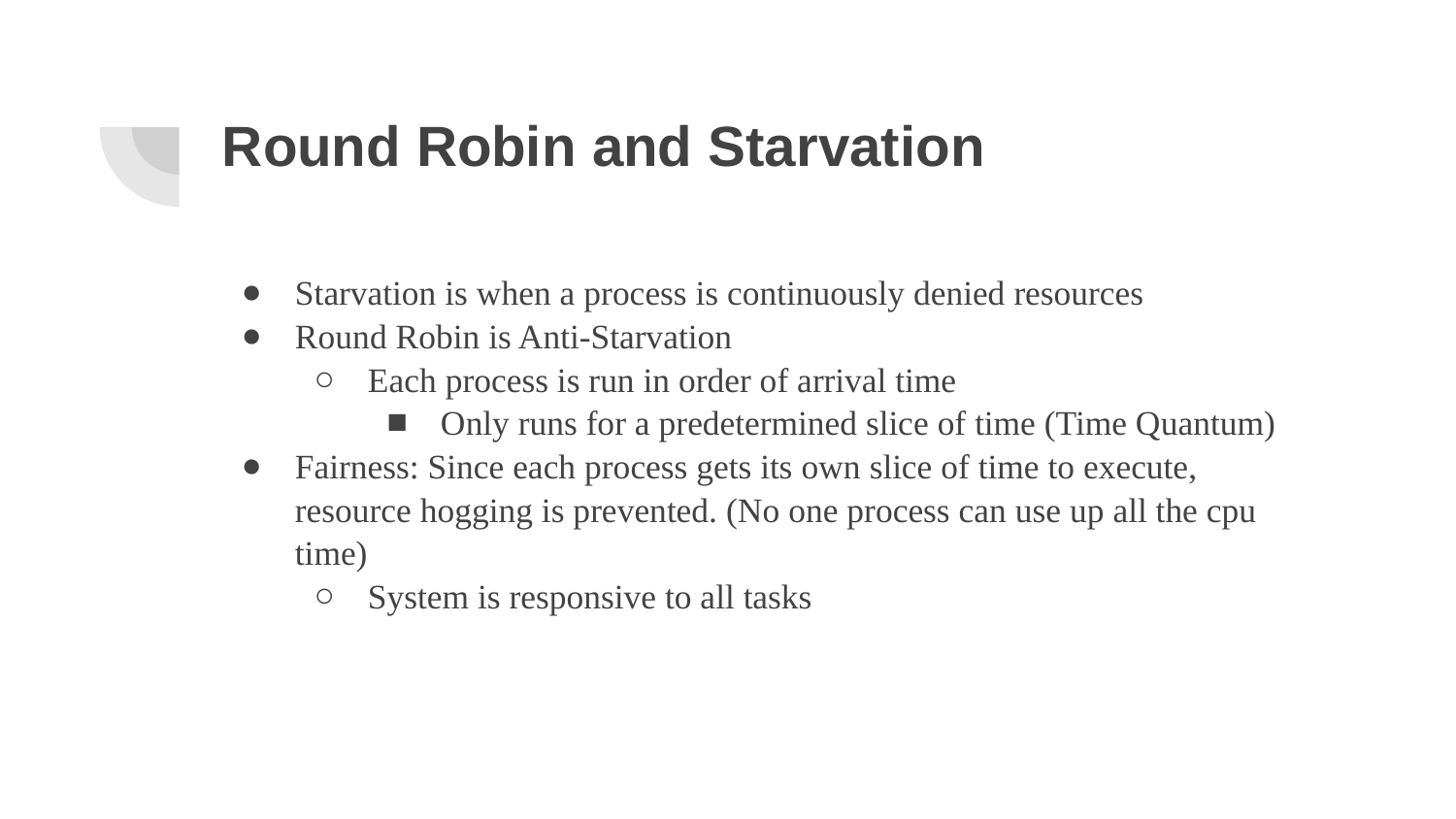

# Round Robin and Starvation
Starvation is when a process is continuously denied resources
Round Robin is Anti-Starvation
Each process is run in order of arrival time
Only runs for a predetermined slice of time (Time Quantum)
Fairness: Since each process gets its own slice of time to execute, resource hogging is prevented. (No one process can use up all the cpu time)
System is responsive to all tasks